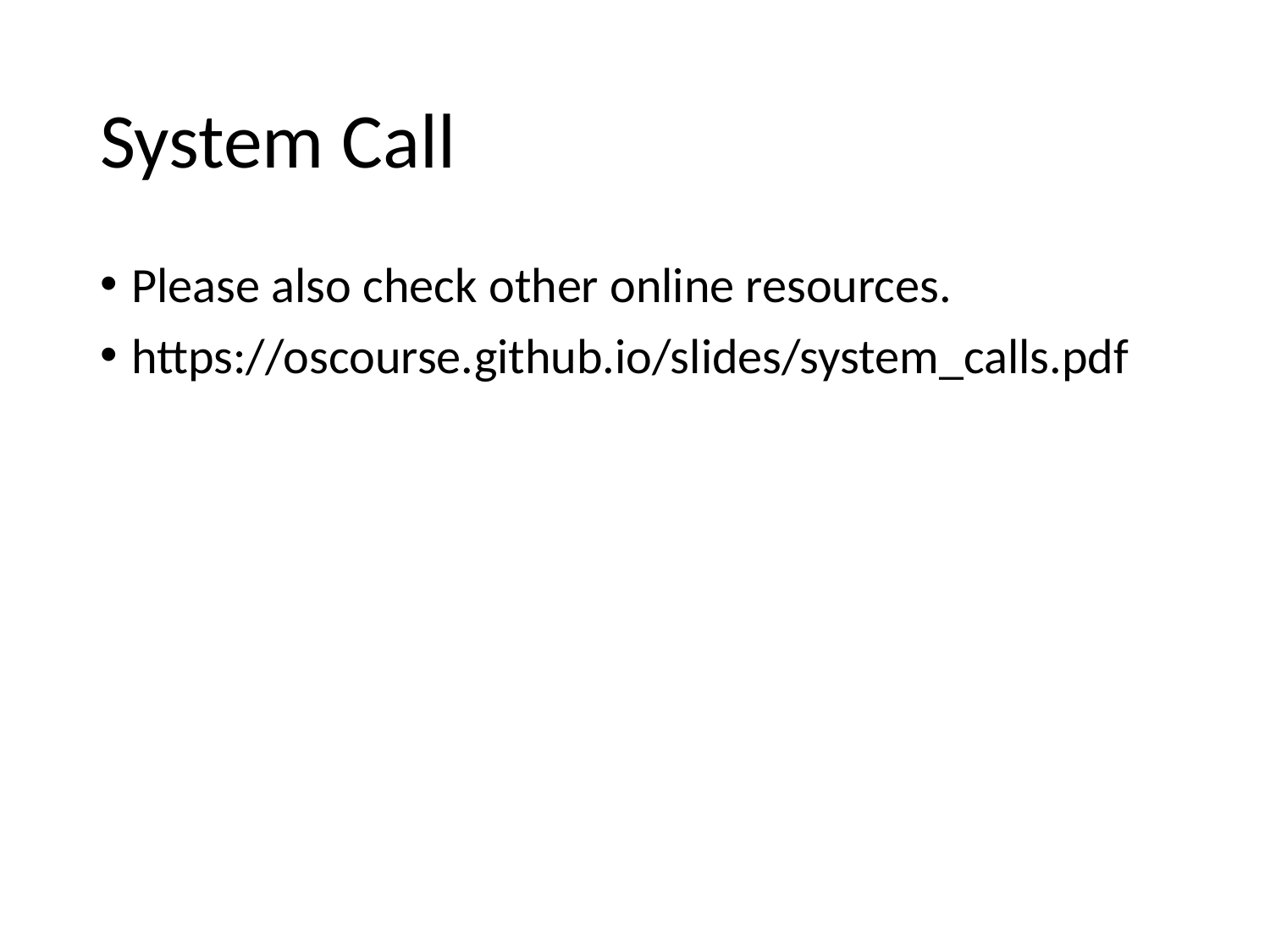

# System Call
Please also check other online resources.
https://oscourse.github.io/slides/system_calls.pdf